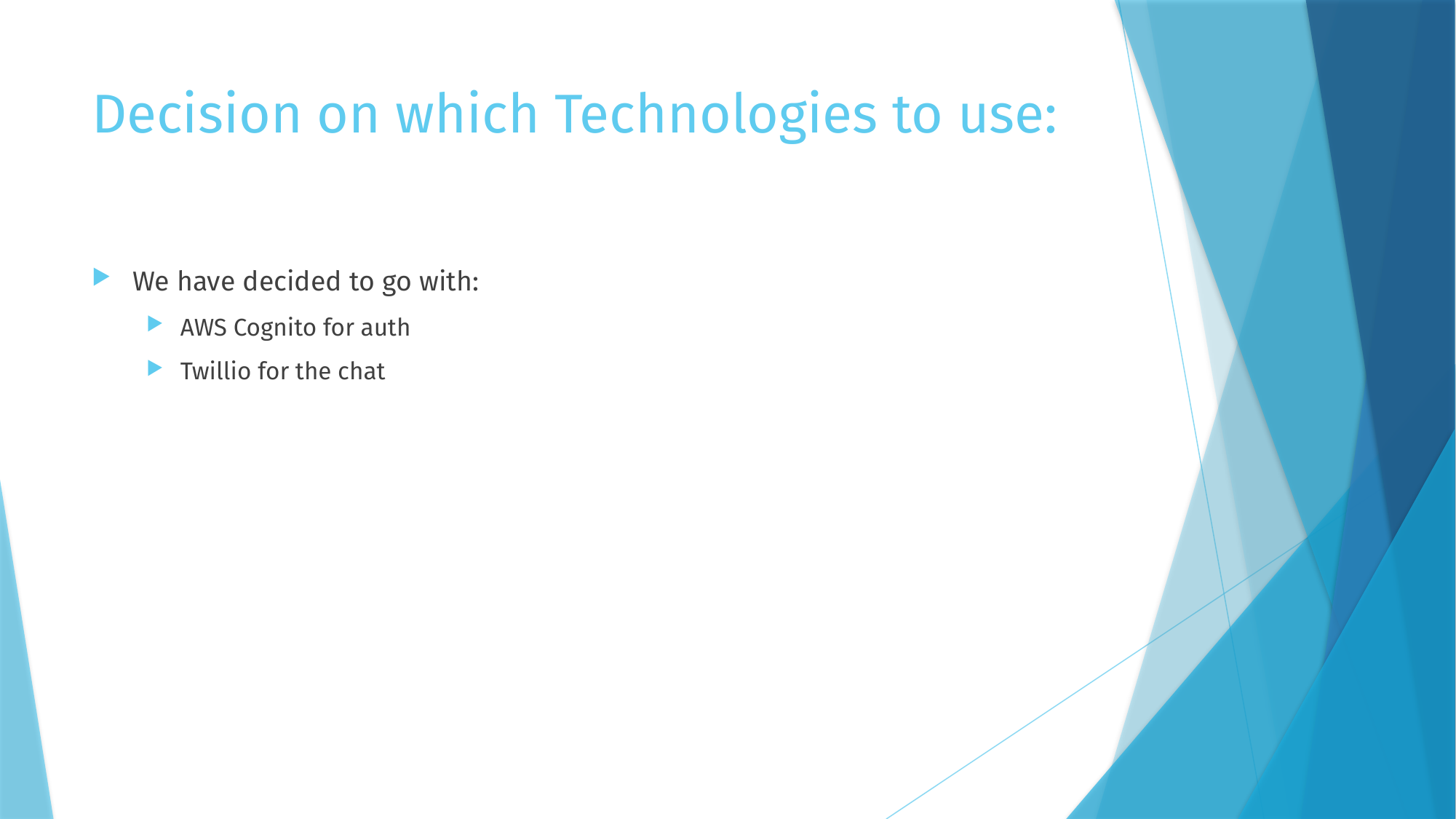

# Decision on which Technologies to use:
We have decided to go with:
AWS Cognito for auth
Twillio for the chat